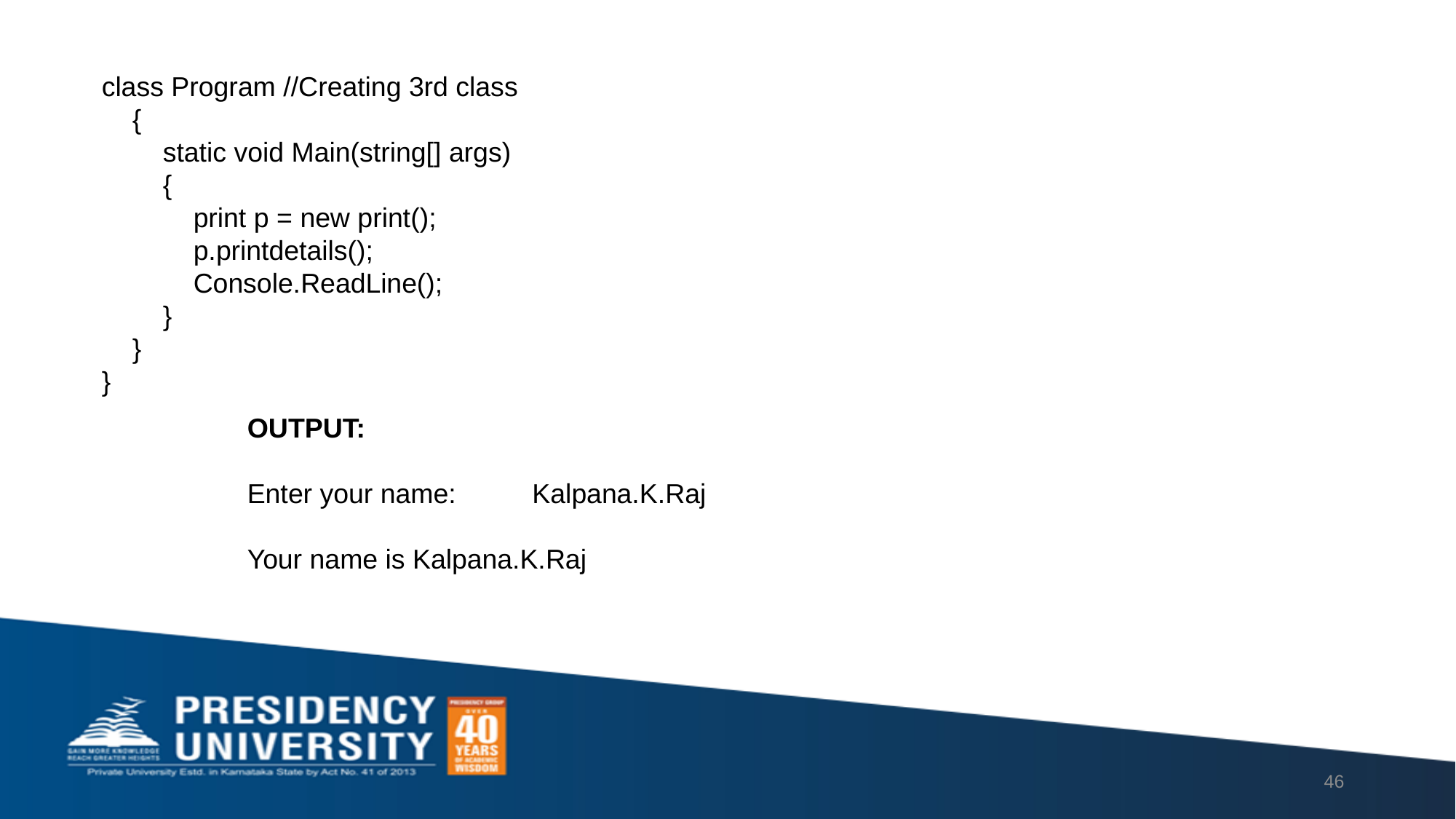

class Program //Creating 3rd class
    {
        static void Main(string[] args)
        {
            print p = new print();
            p.printdetails();
            Console.ReadLine();
        }
    }
}
OUTPUT:

Enter your name:          Kalpana.K.Raj

Your name is Kalpana.K.Raj
46